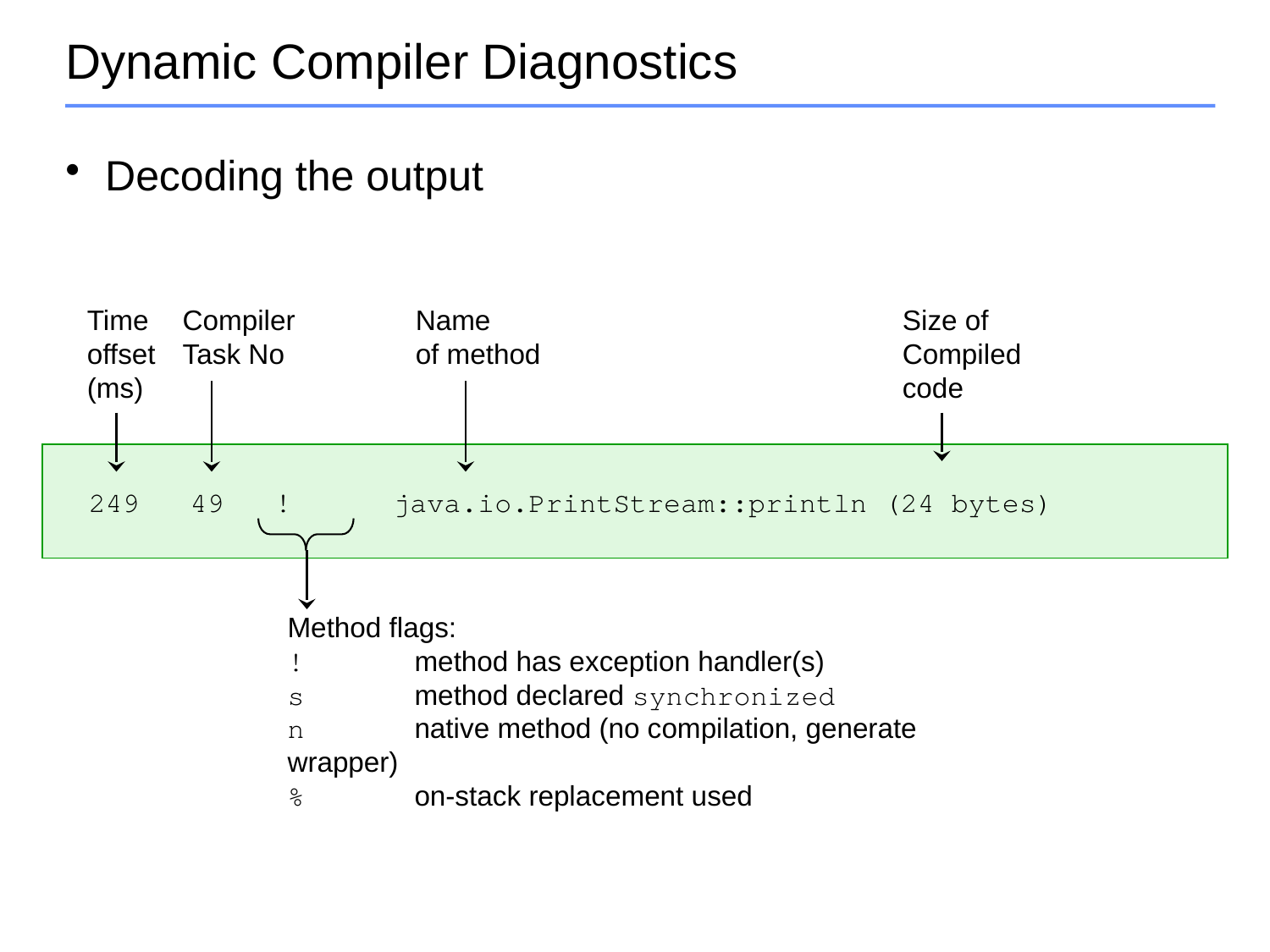

# Dynamic Compiler Diagnostics
Decoding the output
Time
offset
(ms)
Compiler
Task No
Name
of method
Size of
Compiled
code

  249   49   !      java.io.PrintStream::println (24 bytes)

Method flags:
!	method has exception handler(s)
s	method declared synchronized
n	native method (no compilation, generate wrapper)
%	on-stack replacement used